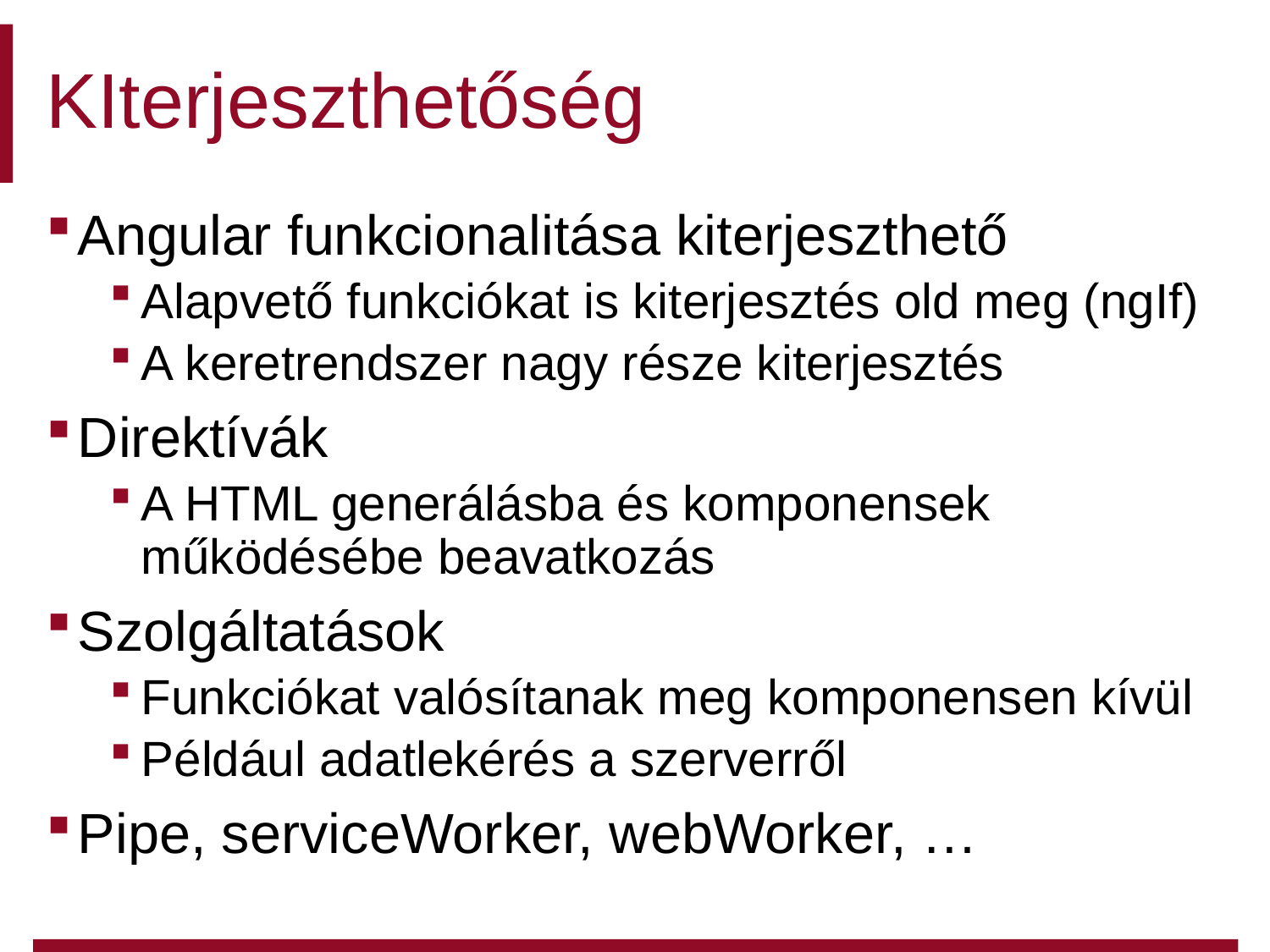

# KIterjeszthetőség
Angular funkcionalitása kiterjeszthető
Alapvető funkciókat is kiterjesztés old meg (ngIf)
A keretrendszer nagy része kiterjesztés
Direktívák
A HTML generálásba és komponensek működésébe beavatkozás
Szolgáltatások
Funkciókat valósítanak meg komponensen kívül
Például adatlekérés a szerverről
Pipe, serviceWorker, webWorker, …